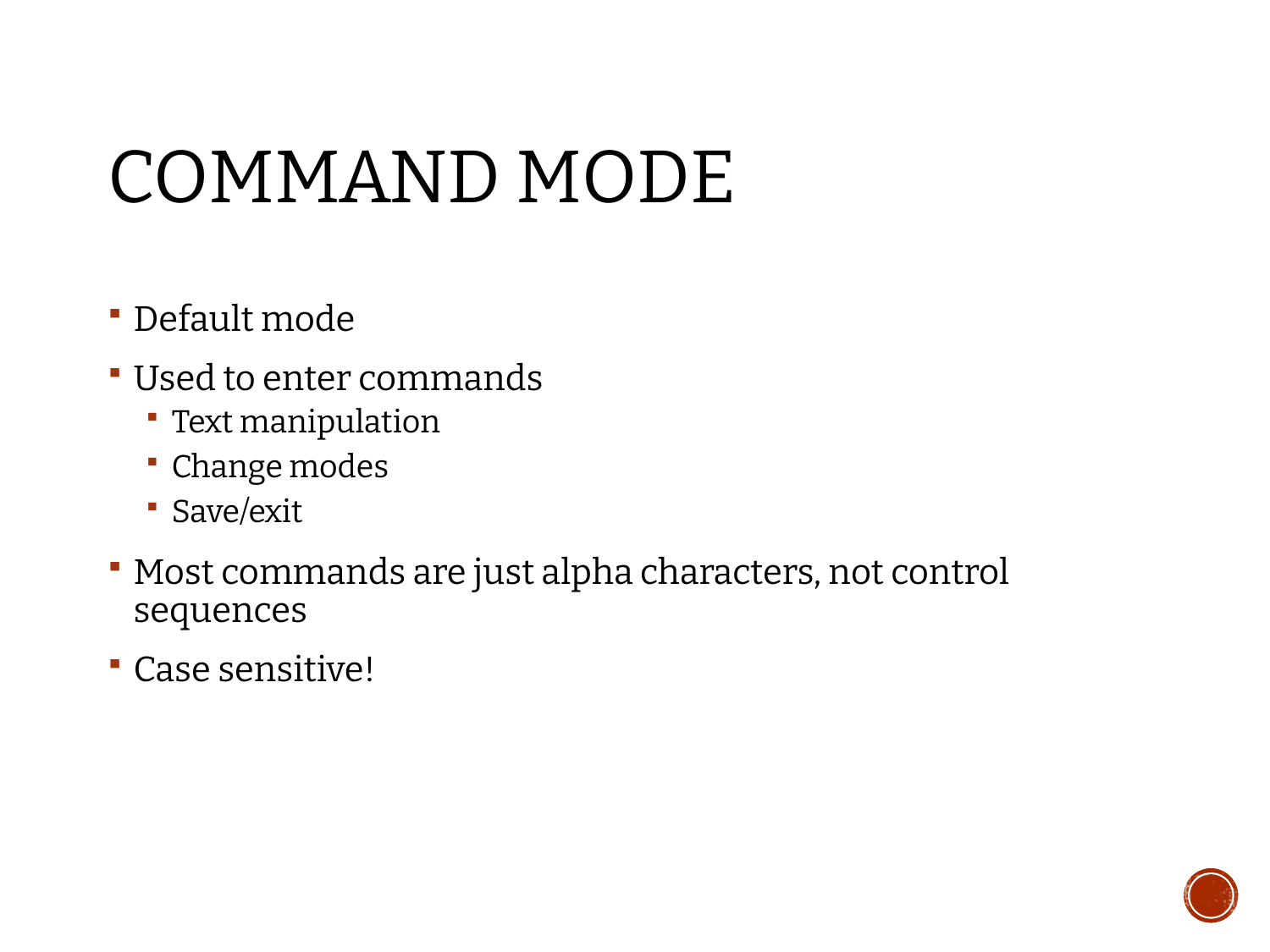

# Command Mode
Default mode
Used to enter commands
Text manipulation
Change modes
Save/exit
Most commands are just alpha characters, not control sequences
Case sensitive!